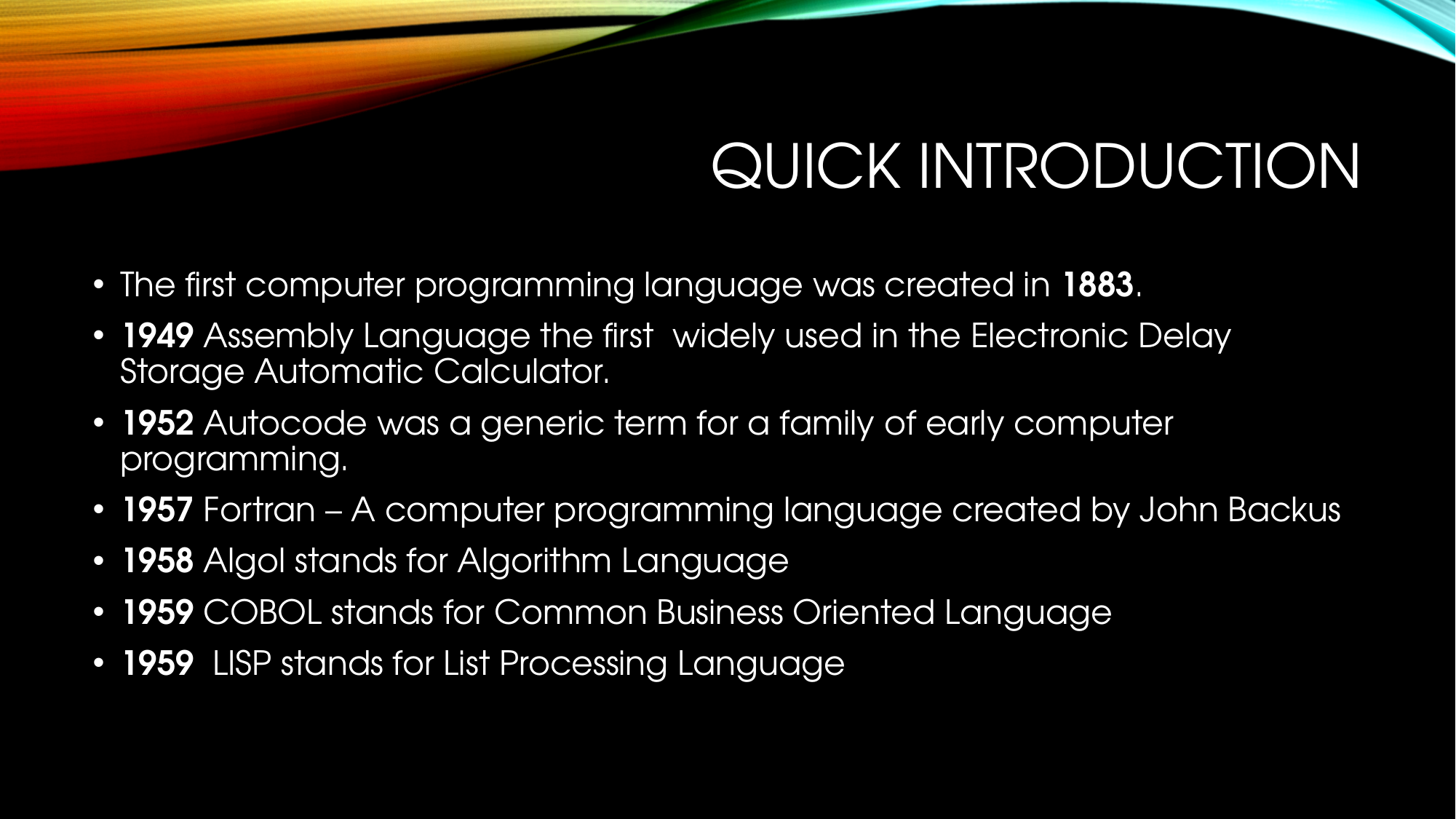

# QUICK Introduction
The first computer programming language was created in 1883.
1949 Assembly Language the first  widely used in the Electronic Delay Storage Automatic Calculator.
1952 Autocode was a generic term for a family of early computer programming.
1957 Fortran – A computer programming language created by John Backus
1958 Algol stands for Algorithm Language
1959 COBOL stands for Common Business Oriented Language
1959  LISP stands for List Processing Language